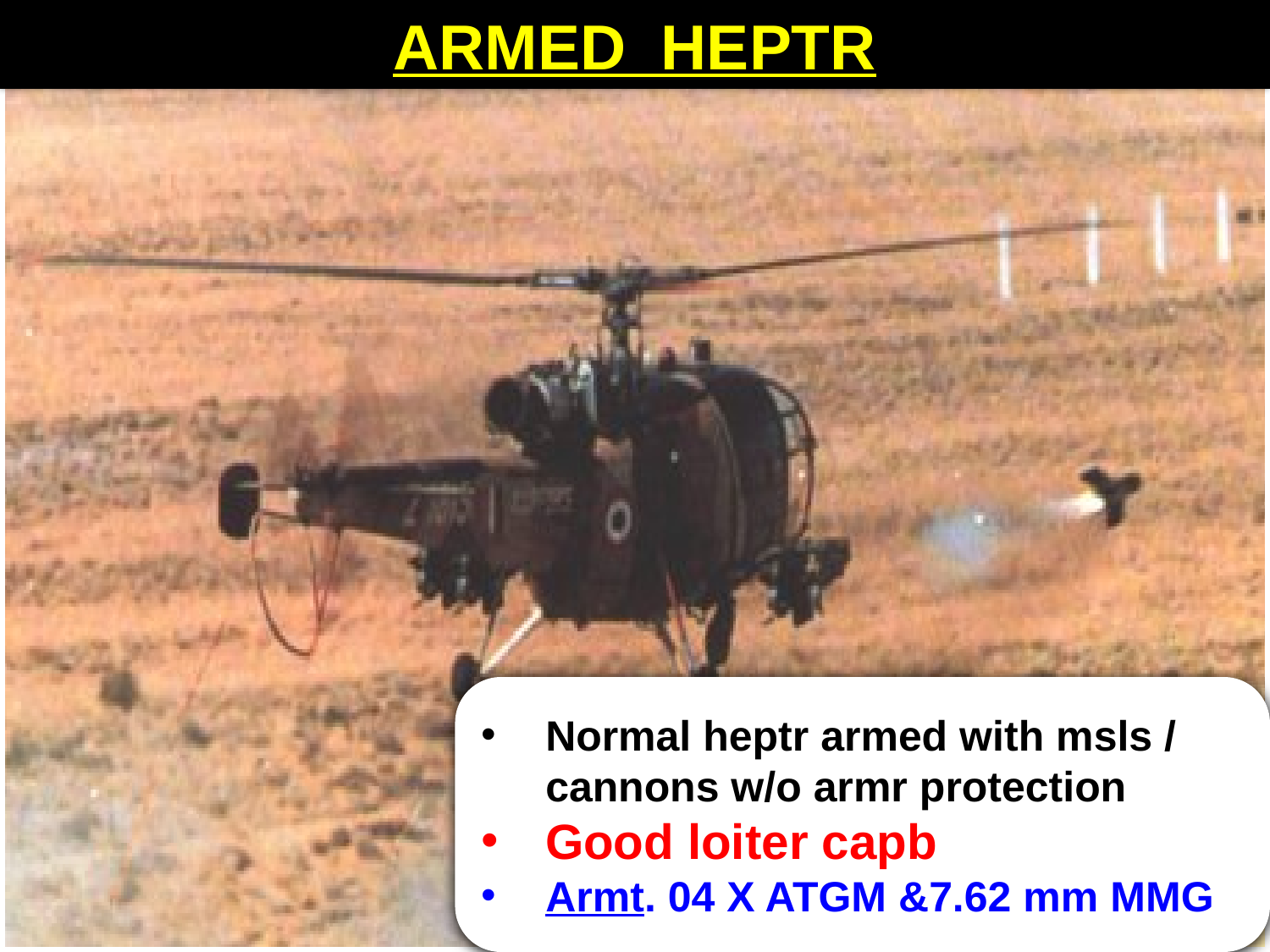

ARMED  HEPTR
#

Normal heptr armed with msls / cannons w/o armr protection
Good loiter capb
Armt. 04 X ATGM &7.62 mm MMG
RESTD